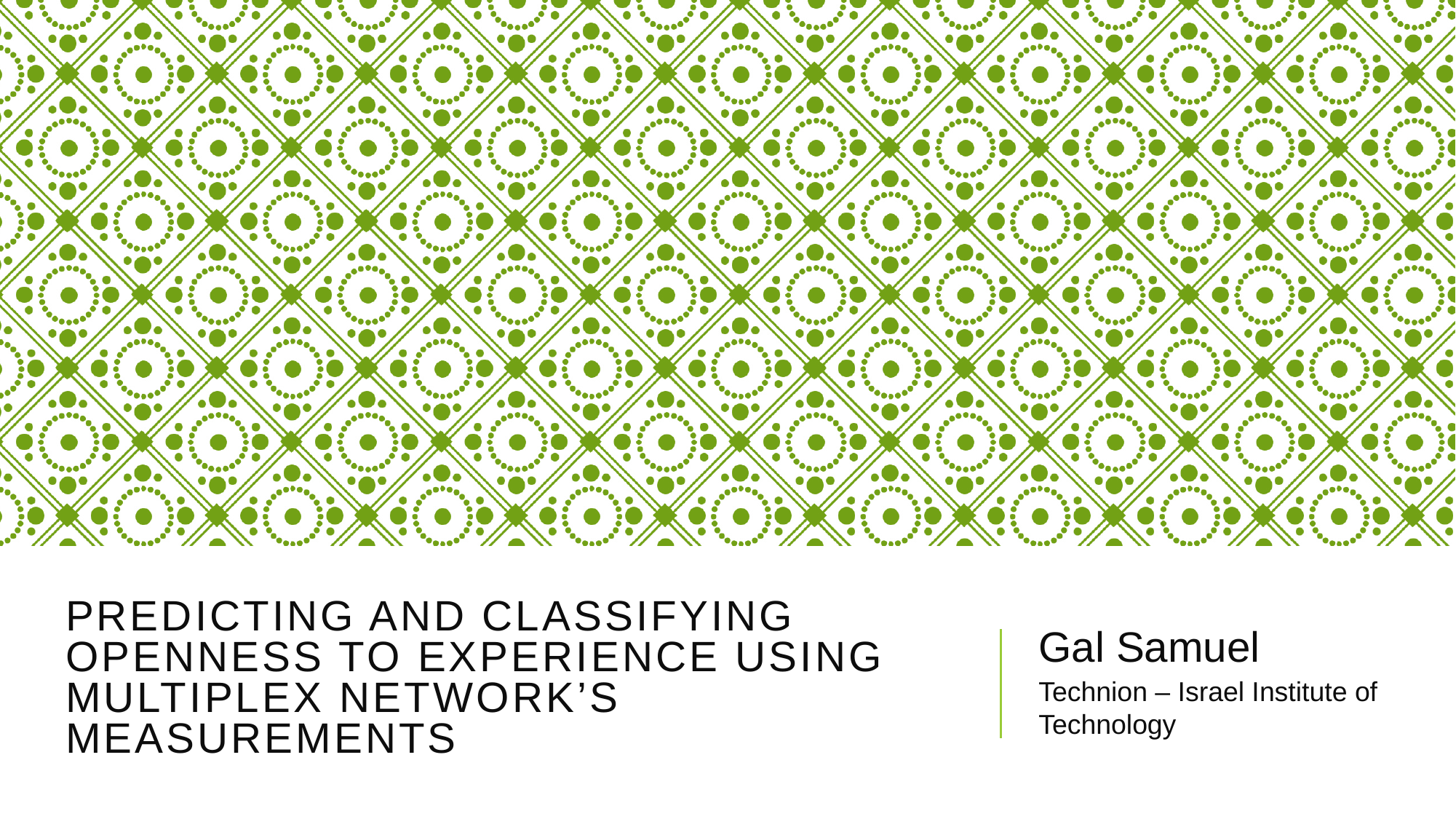

# Predicting and classifying Openness to experience using multiplex network’s measurements
Gal Samuel
Technion – Israel Institute of Technology